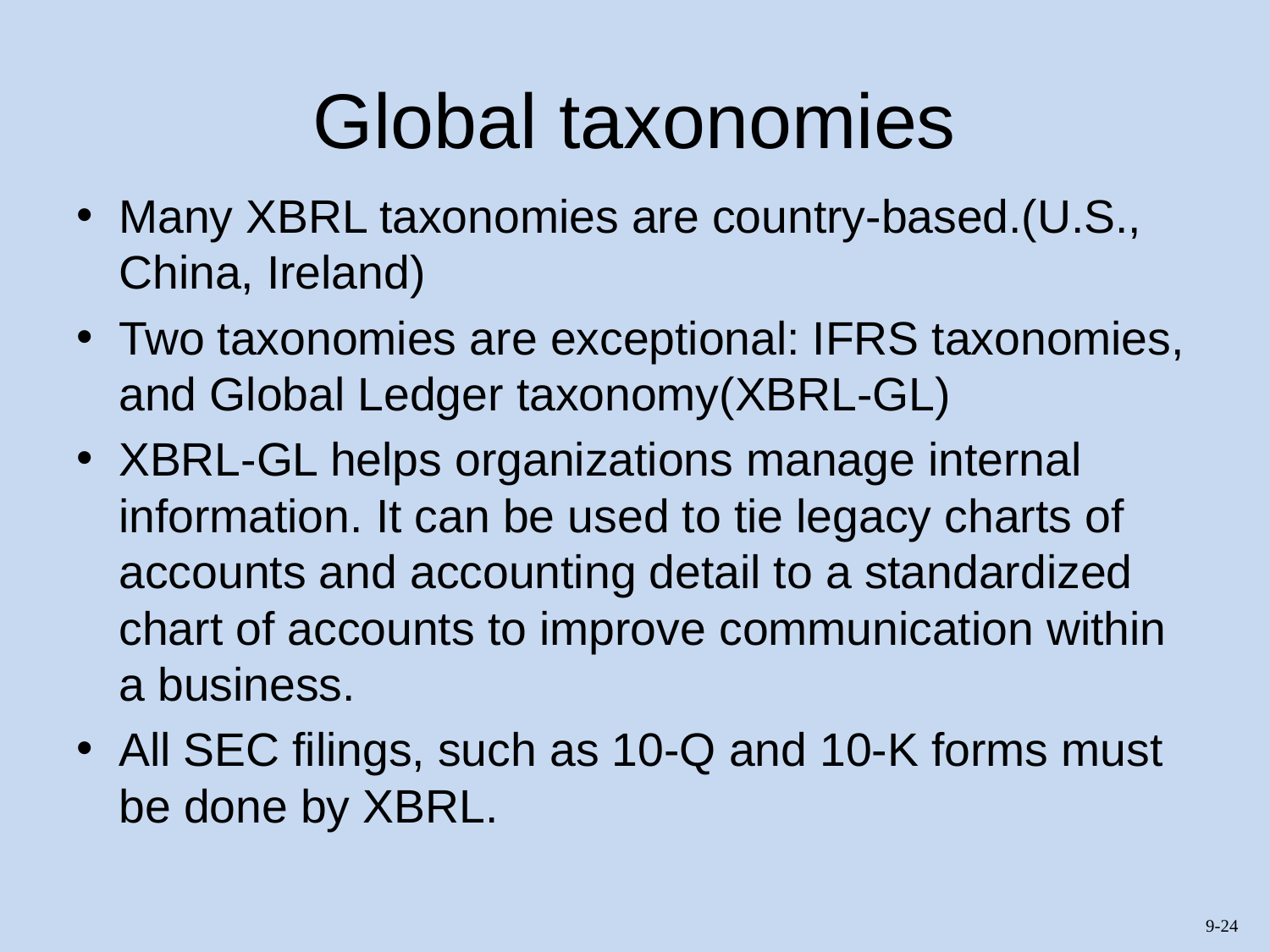

# Global taxonomies
Many XBRL taxonomies are country-based.(U.S., China, Ireland)
Two taxonomies are exceptional: IFRS taxonomies, and Global Ledger taxonomy(XBRL-GL)
XBRL-GL helps organizations manage internal information. It can be used to tie legacy charts of accounts and accounting detail to a standardized chart of accounts to improve communication within a business.
All SEC filings, such as 10-Q and 10-K forms must be done by XBRL.